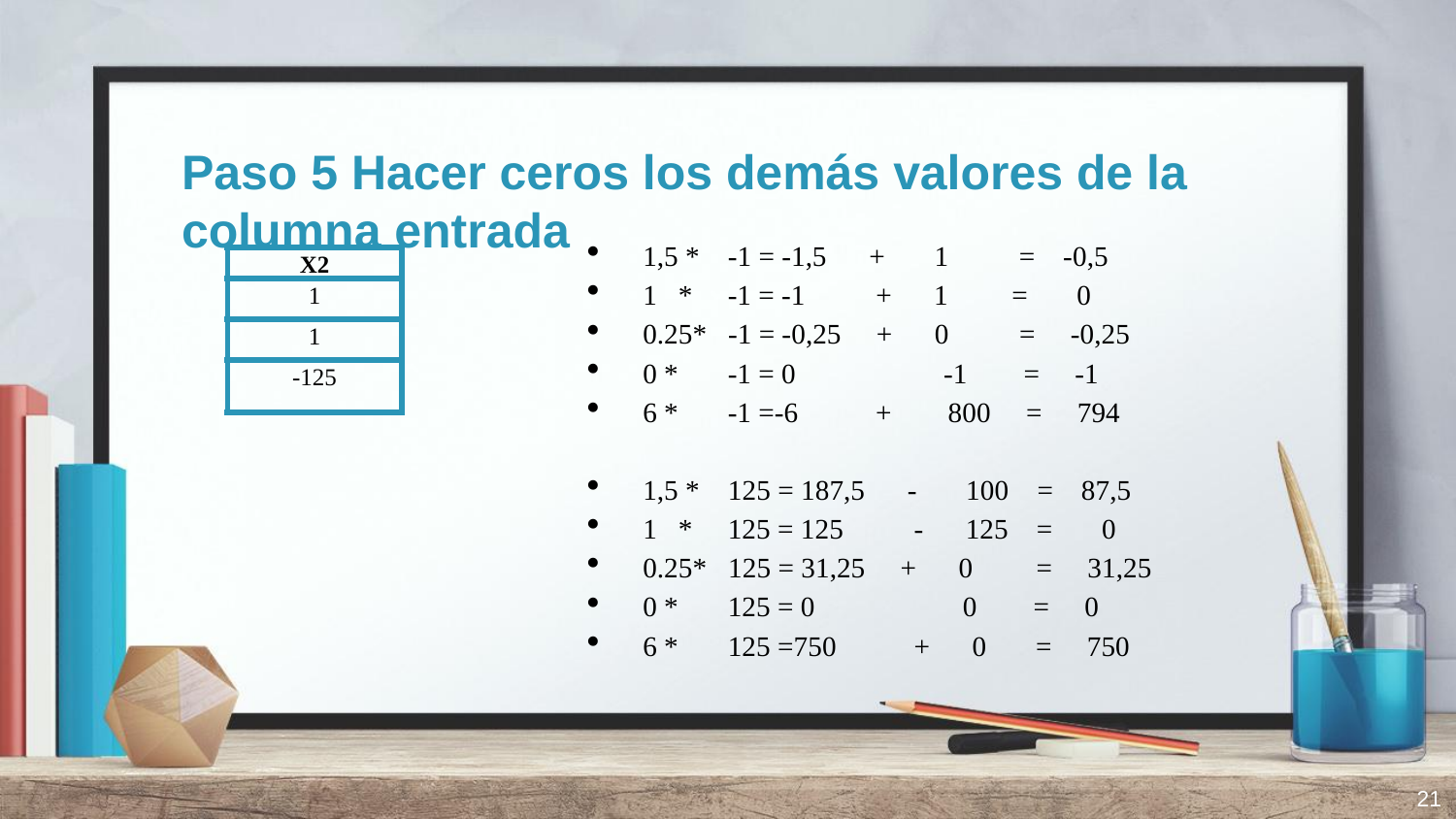

# Paso 5 Hacer ceros los demás valores de la columna entrada
1,5 *    -1 = -1,5      +       1          =    -0,5
1   *     -1 = -1          +      1         =       0
0.25*   -1 = -0,25     +      0          =     -0,25
0 *       -1 = 0                     -1        =     -1
6 *       -1 =-6           +        800     =     794

1,5 *    125 = 187,5      -       100    =    87,5
1   *     125 = 125          -      125    =       0
0.25*   125 = 31,25     +      0         =     31,25
0 *       125 = 0                     0        =     0
6 *       125 =750           +      0       =     750
| X2 |
| --- |
| 1 |
| 1 |
| -125 |
21